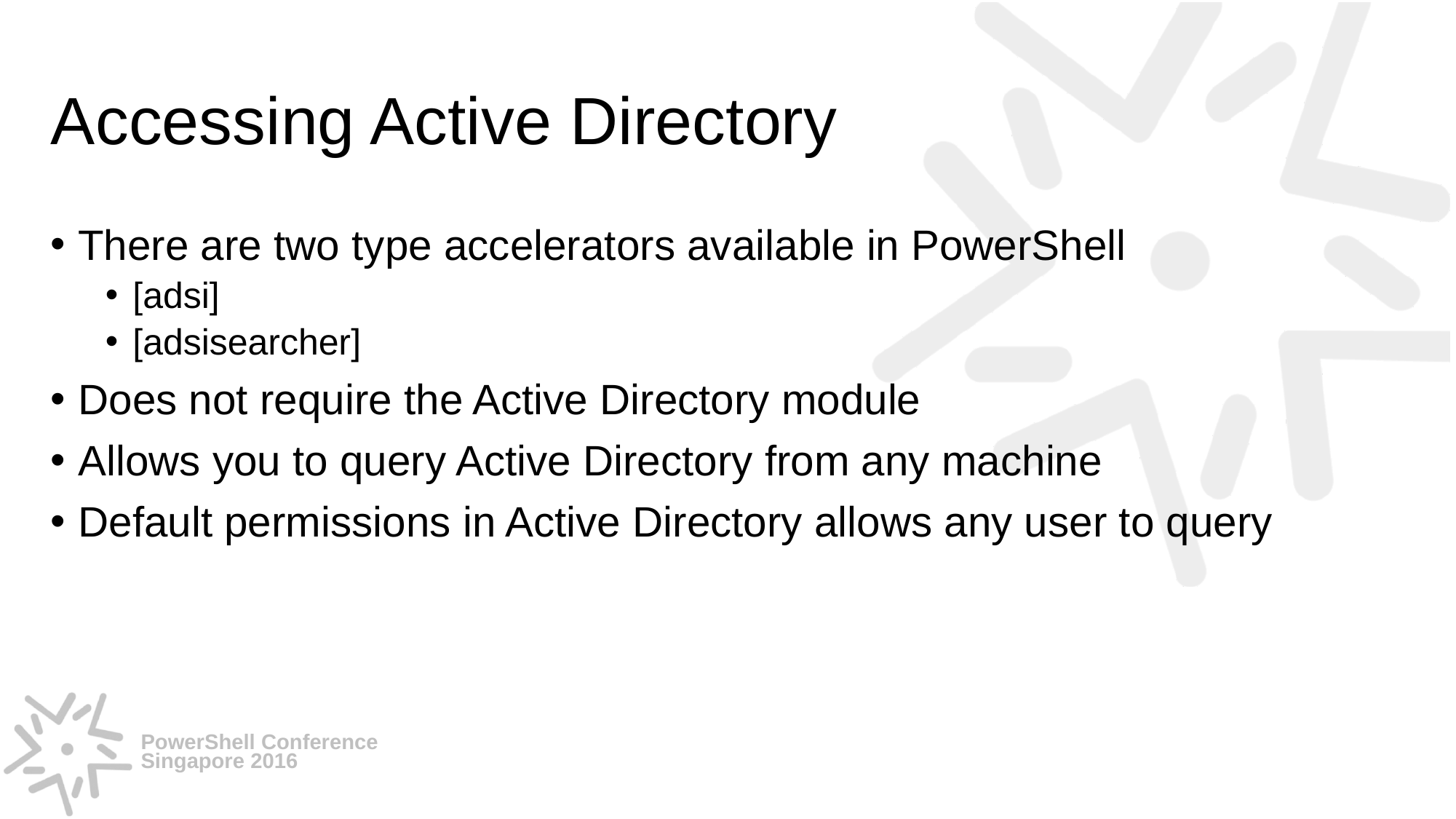

# Accessing Active Directory
There are two type accelerators available in PowerShell
[adsi]
[adsisearcher]
Does not require the Active Directory module
Allows you to query Active Directory from any machine
Default permissions in Active Directory allows any user to query